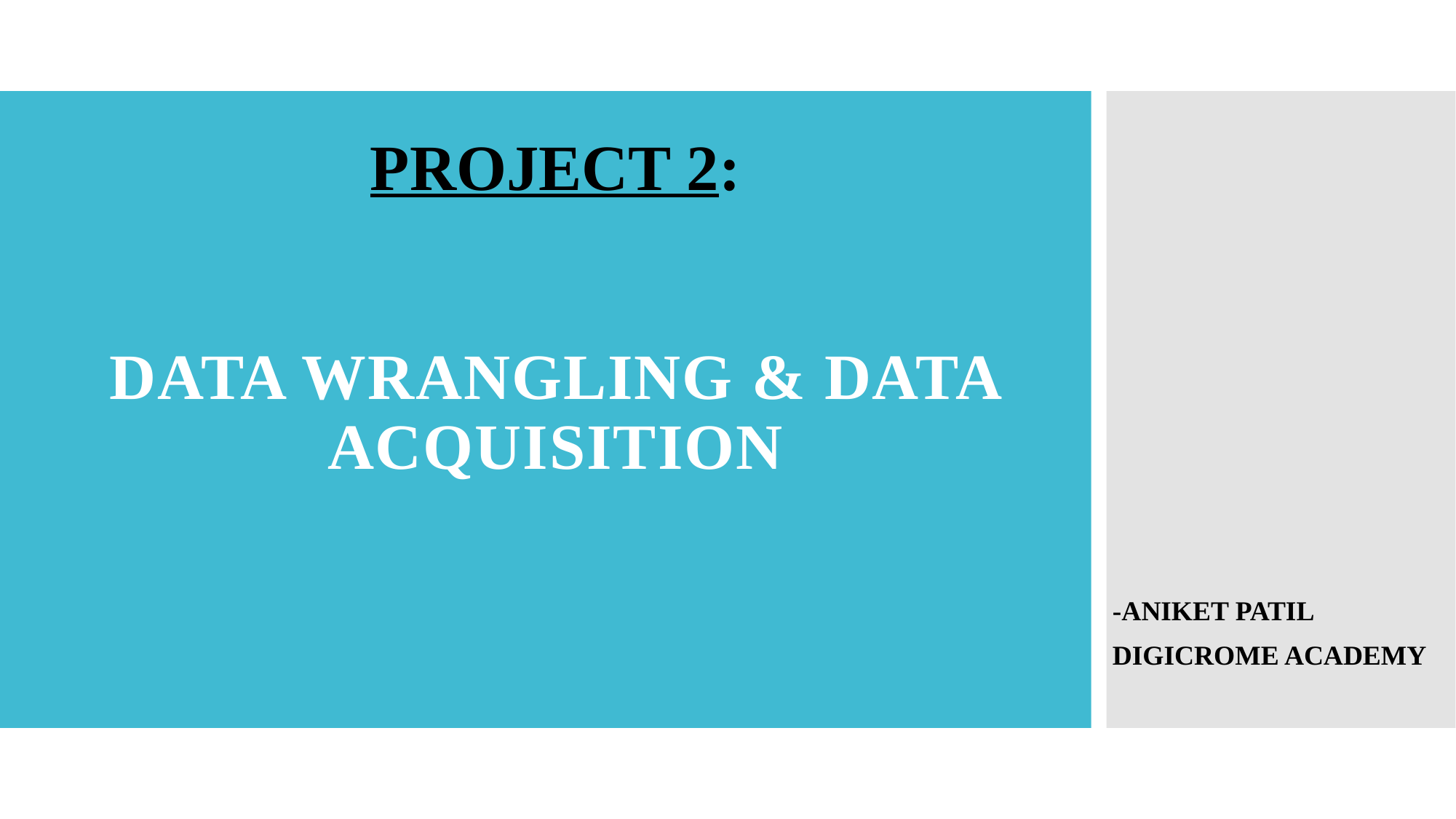

PROJECT 2:

DATA WRANGLING & DATA ACQUISITION
-ANIKET PATIL
DIGICROME ACADEMY